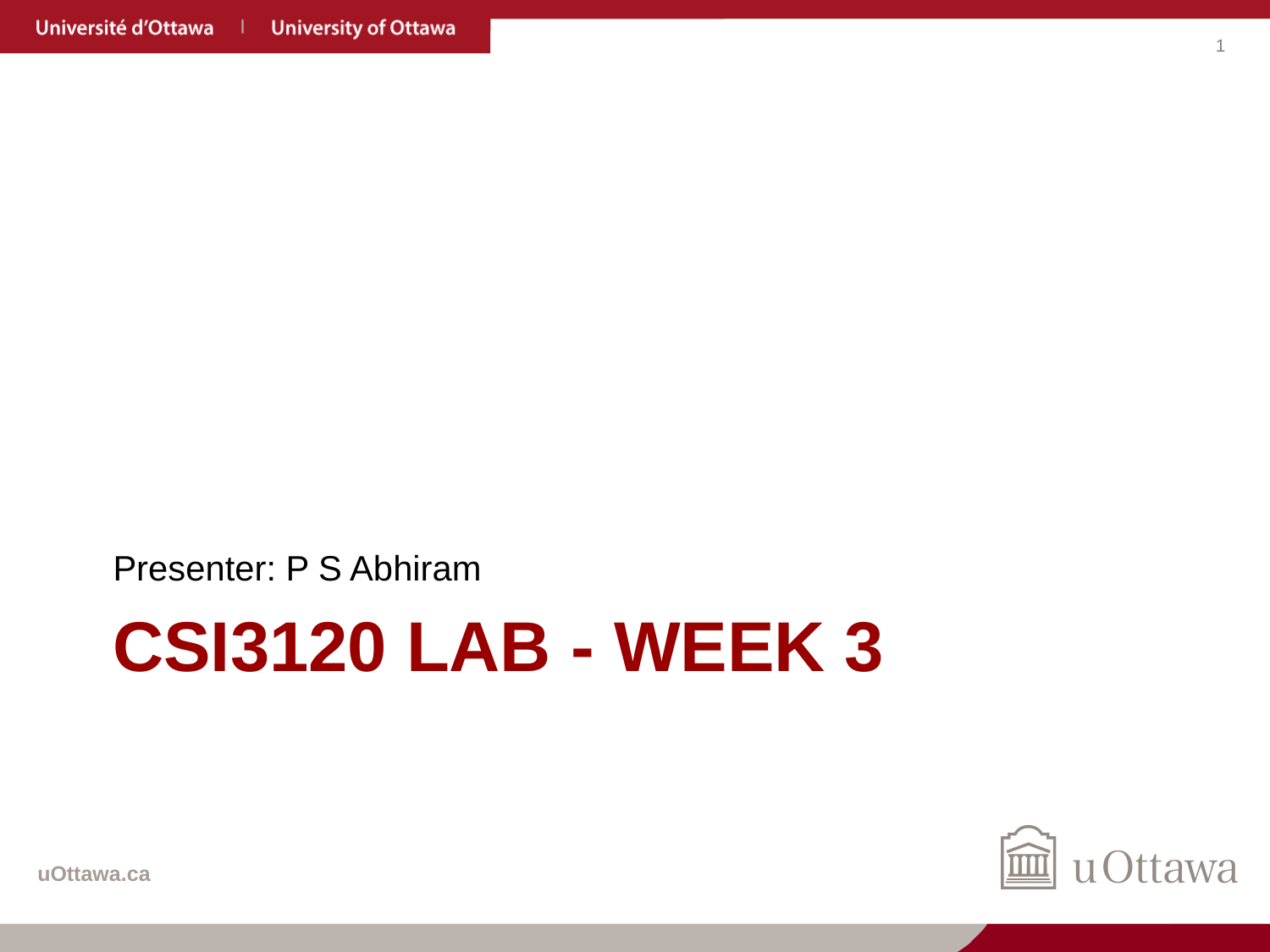

Presenter: P S Abhiram
# CSI3120 Lab - Week 3